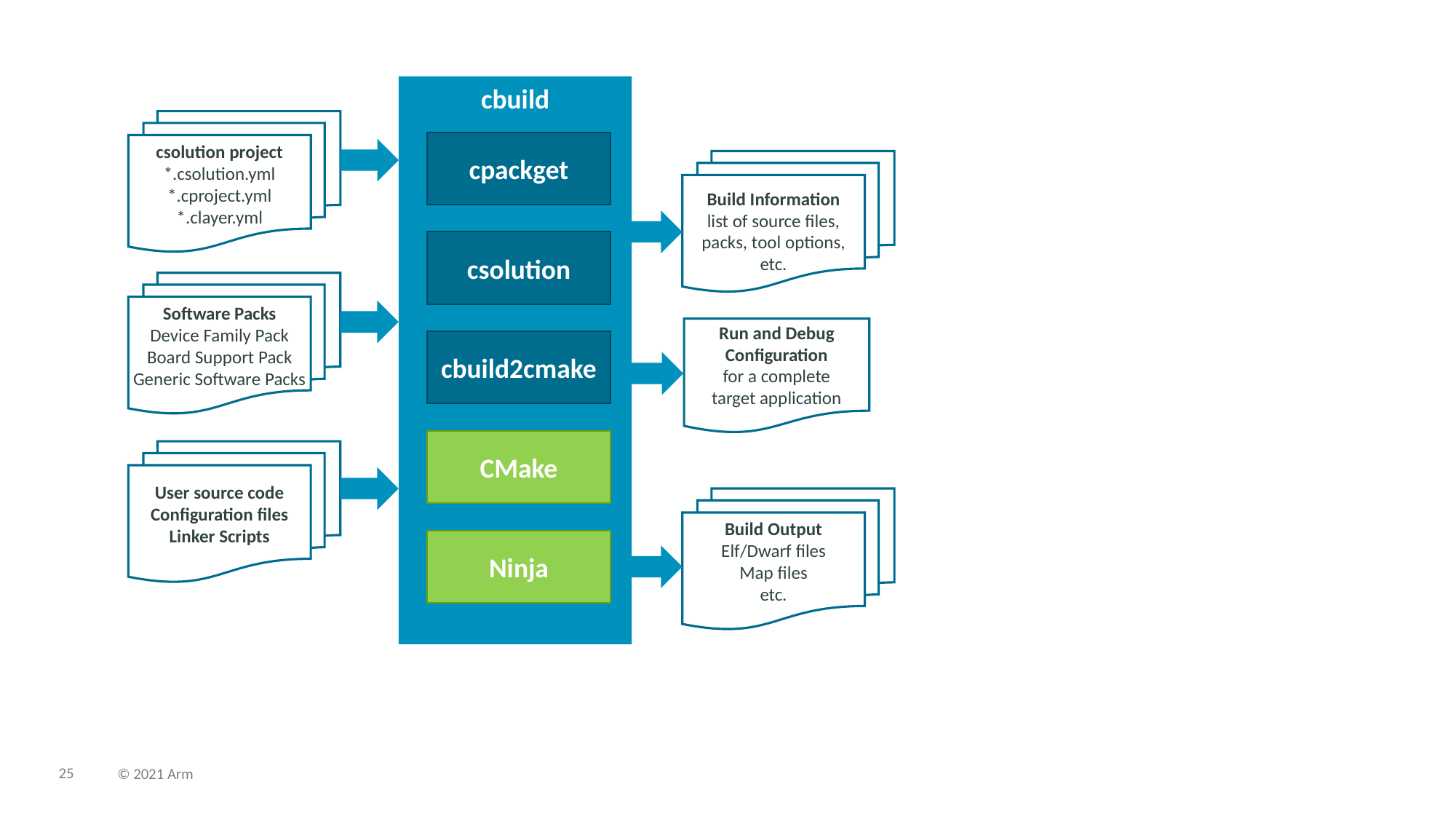

cbuild
csolution project *.csolution.yml
*.cproject.yml
*.clayer.yml
cpackget

Build Information
list of source files,
packs, tool options,
etc.

csolution
Software Packs
Device Family Pack
Board Support Pack
Generic Software Packs

Run and Debug
Configuration
for a complete
target application
cbuild2cmake

CMake
User source code
Configuration files
Linker Scripts

Build Output
Elf/Dwarf files
Map files
etc.
Ninja